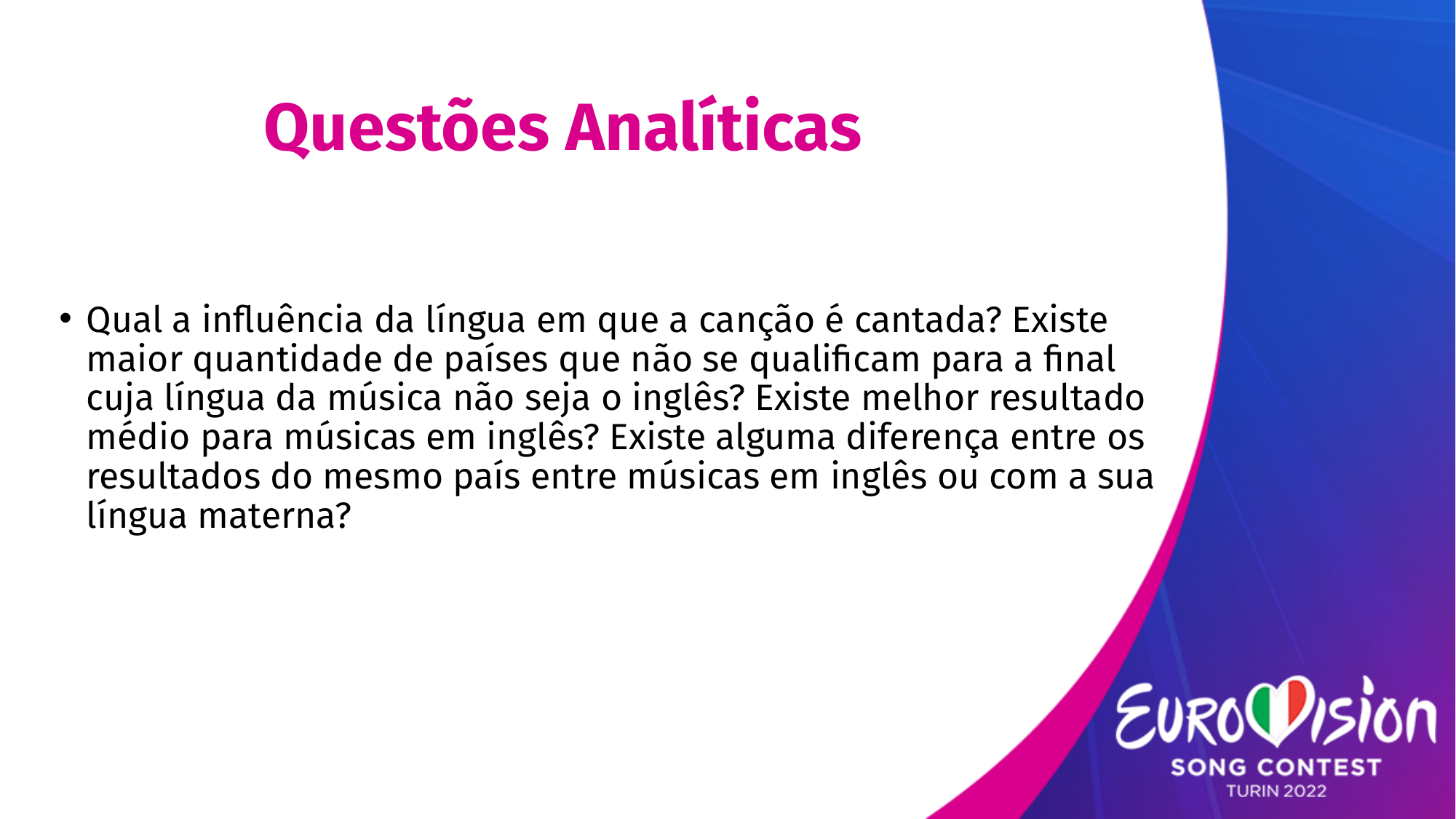

# Questões Analíticas
Qual a influência da língua em que a canção é cantada? Existe maior quantidade de países que não se qualificam para a final cuja língua da música não seja o inglês? Existe melhor resultado médio para músicas em inglês? Existe alguma diferença entre os resultados do mesmo país entre músicas em inglês ou com a sua língua materna?